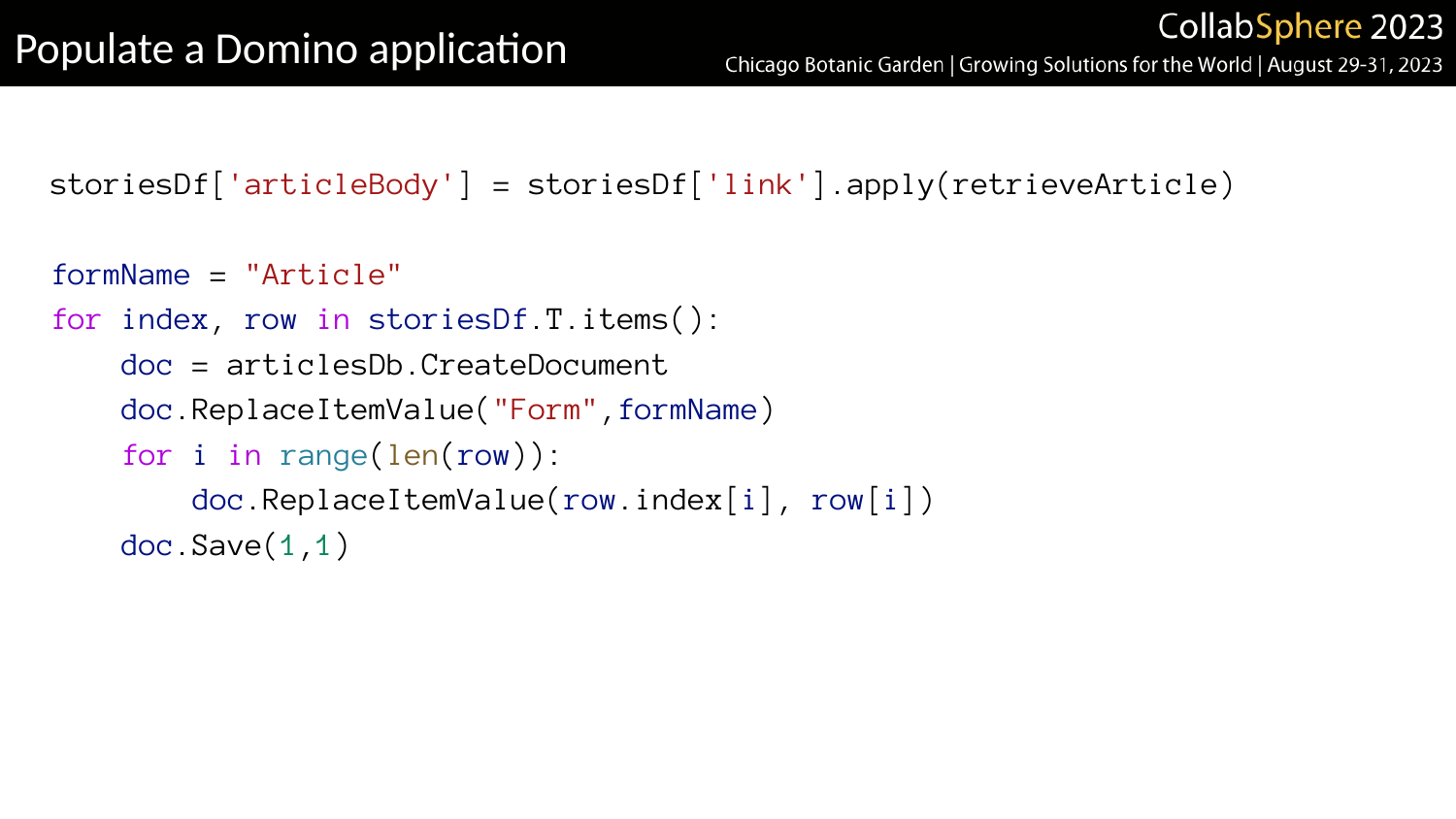

# Populate a Domino application
storiesDf['articleBody'] = storiesDf['link'].apply(retrieveArticle)

formName = "Article"
for index, row in storiesDf.T.items():
    doc = articlesDb.CreateDocument
    doc.ReplaceItemValue("Form",formName)
    for i in range(len(row)):
        doc.ReplaceItemValue(row.index[i], row[i])
    doc.Save(1,1)